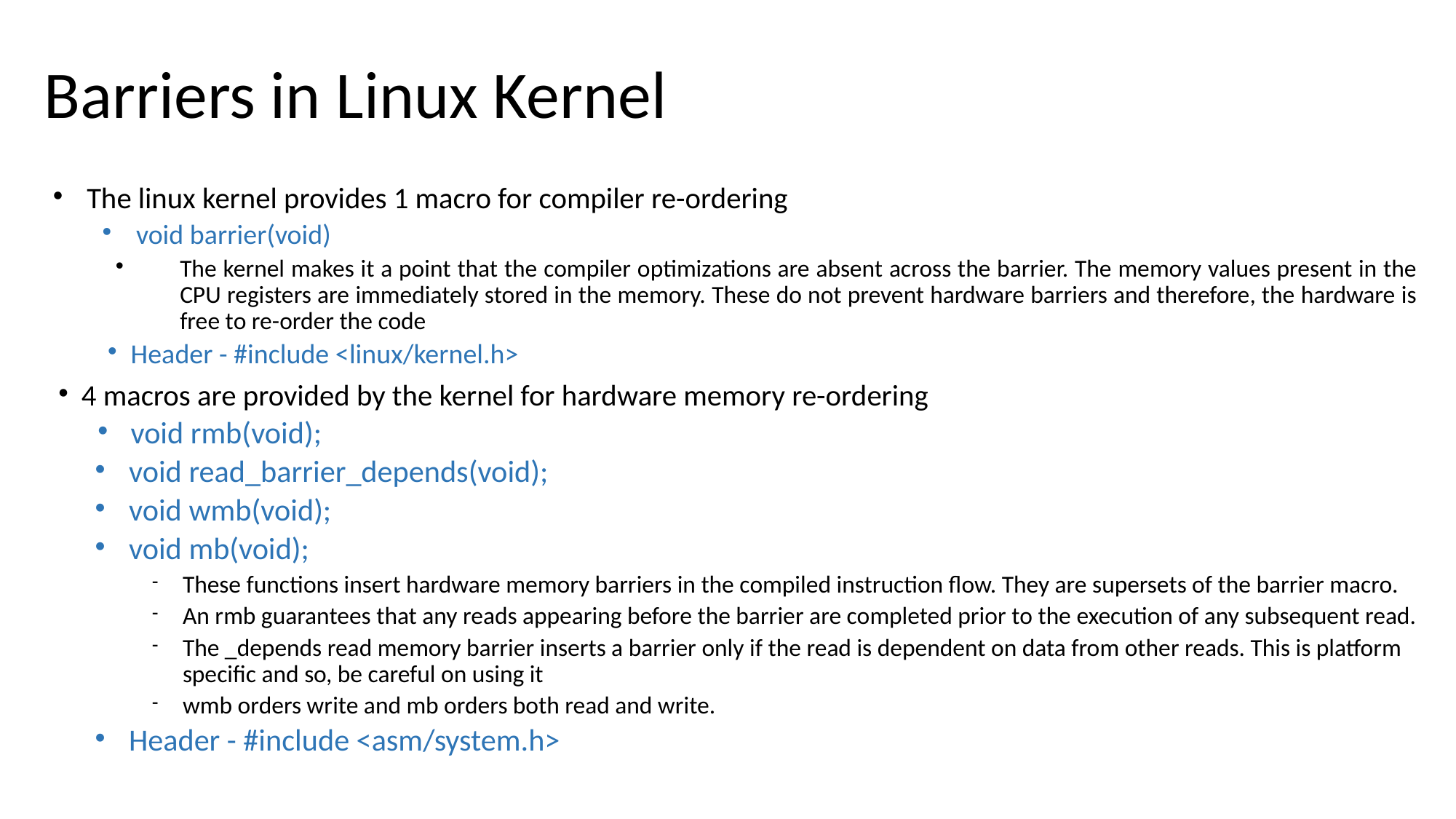

# Barriers in Linux Kernel
The linux kernel provides 1 macro for compiler re-ordering
void barrier(void)‏
The kernel makes it a point that the compiler optimizations are absent across the barrier. The memory values present in the CPU registers are immediately stored in the memory. These do not prevent hardware barriers and therefore, the hardware is free to re-order the code
Header - #include <linux/kernel.h>
4 macros are provided by the kernel for hardware memory re-ordering
void rmb(void);
void read_barrier_depends(void);
void wmb(void);
void mb(void);
These functions insert hardware memory barriers in the compiled instruction flow. They are supersets of the barrier macro.
An rmb guarantees that any reads appearing before the barrier are completed prior to the execution of any subsequent read.
The _depends read memory barrier inserts a barrier only if the read is dependent on data from other reads. This is platform specific and so, be careful on using it
wmb orders write and mb orders both read and write.
Header - #include <asm/system.h>